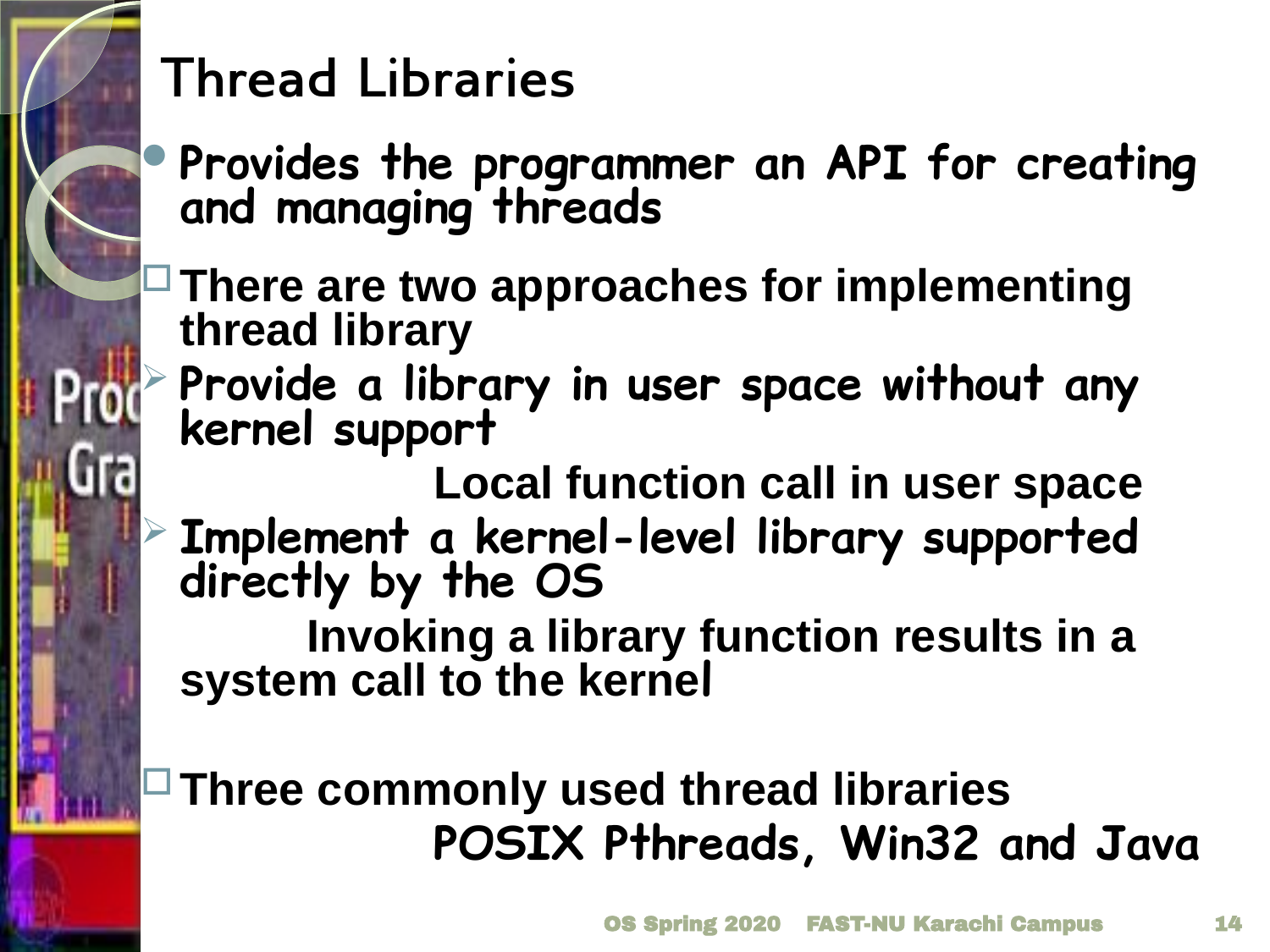

# Thread Libraries
Provides the programmer an API for creating and managing threads

There are two approaches for implementing thread library
Provide a library in user space without any kernel support
			Local function call in user space
Implement a kernel-level library supported directly by the OS
		Invoking a library function results in a 	system call to the kernel

Three commonly used thread libraries
			POSIX Pthreads, Win32 and Java
OS Spring 2020
FAST-NU Karachi Campus
14